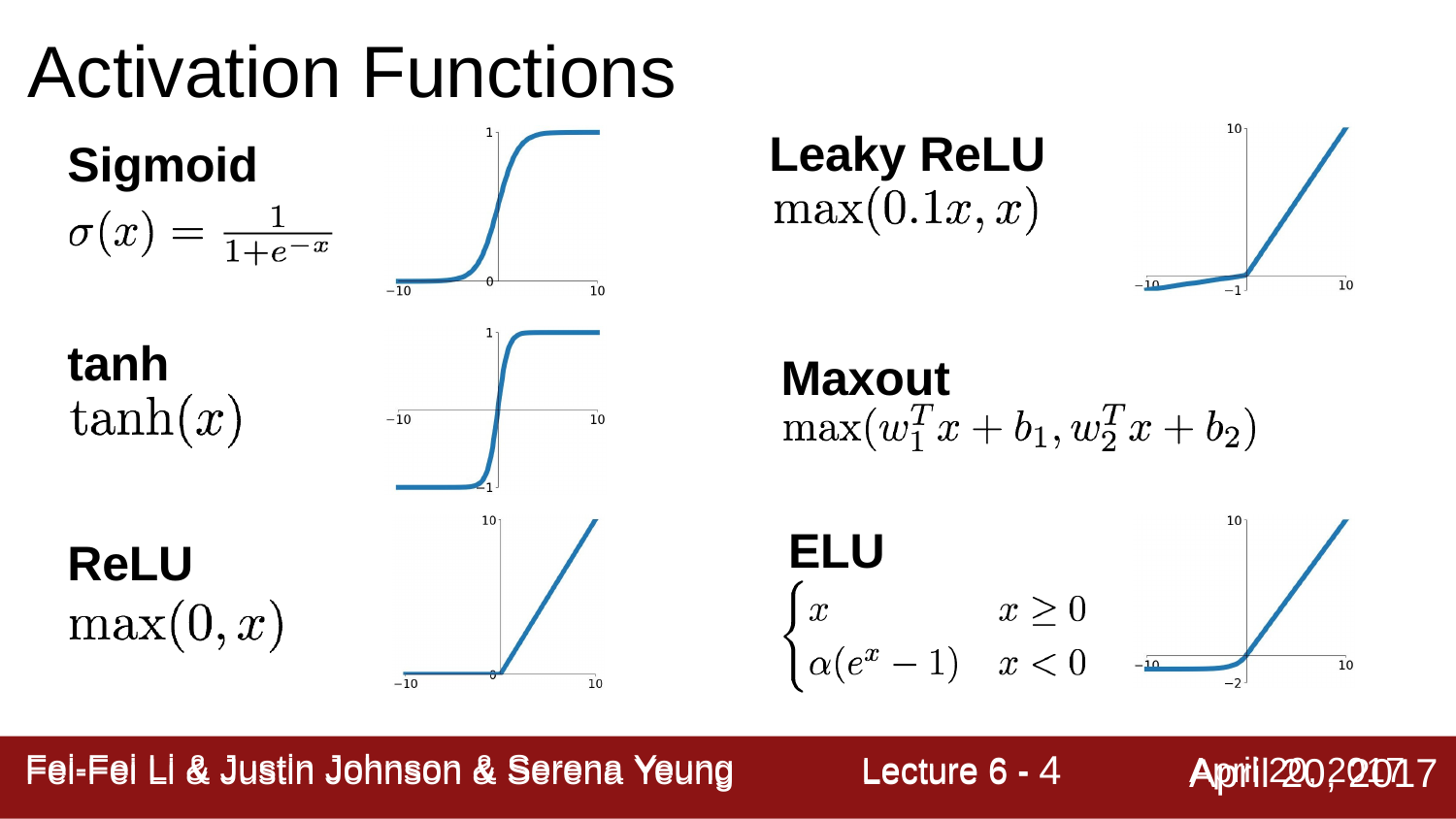

# Activation Functions
Leaky ReLU

Sigmoid

tanh

Maxout

ELU
ReLU

Lecture 6 - 4
April 20, 2017
Fei-Fei Li & Justin Johnson & Serena Yeung
Fei-Fei Li & Justin Johnson & Serena Yeung	Lecture 6 -	April 20, 2017